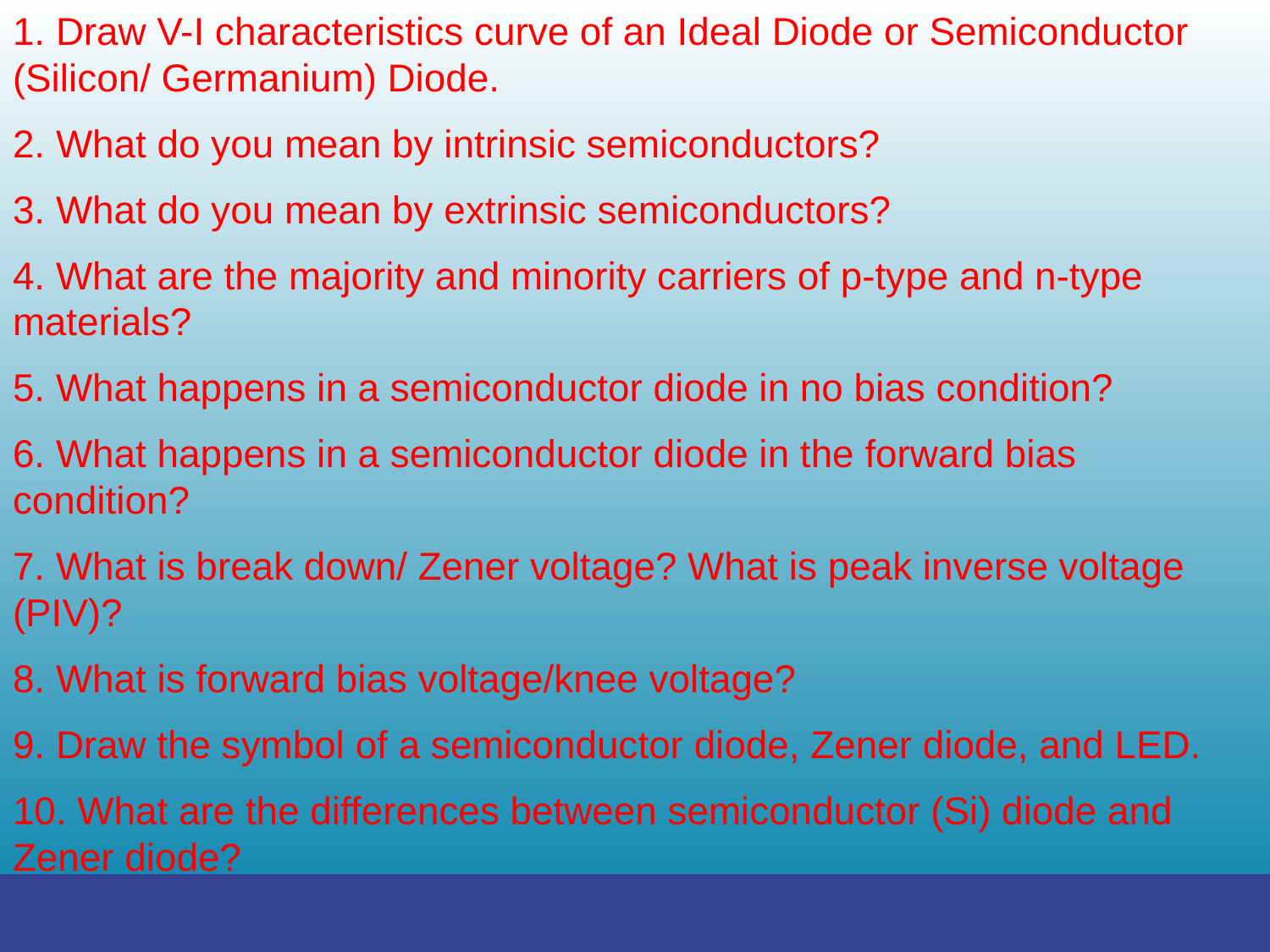

1. Draw V-I characteristics curve of an Ideal Diode or Semiconductor (Silicon/ Germanium) Diode.
2. What do you mean by intrinsic semiconductors?
3. What do you mean by extrinsic semiconductors?
4. What are the majority and minority carriers of p-type and n-type materials?
5. What happens in a semiconductor diode in no bias condition?
6. What happens in a semiconductor diode in the forward bias condition?
7. What is break down/ Zener voltage? What is peak inverse voltage (PIV)?
8. What is forward bias voltage/knee voltage?
9. Draw the symbol of a semiconductor diode, Zener diode, and LED.
10. What are the differences between semiconductor (Si) diode and Zener diode?